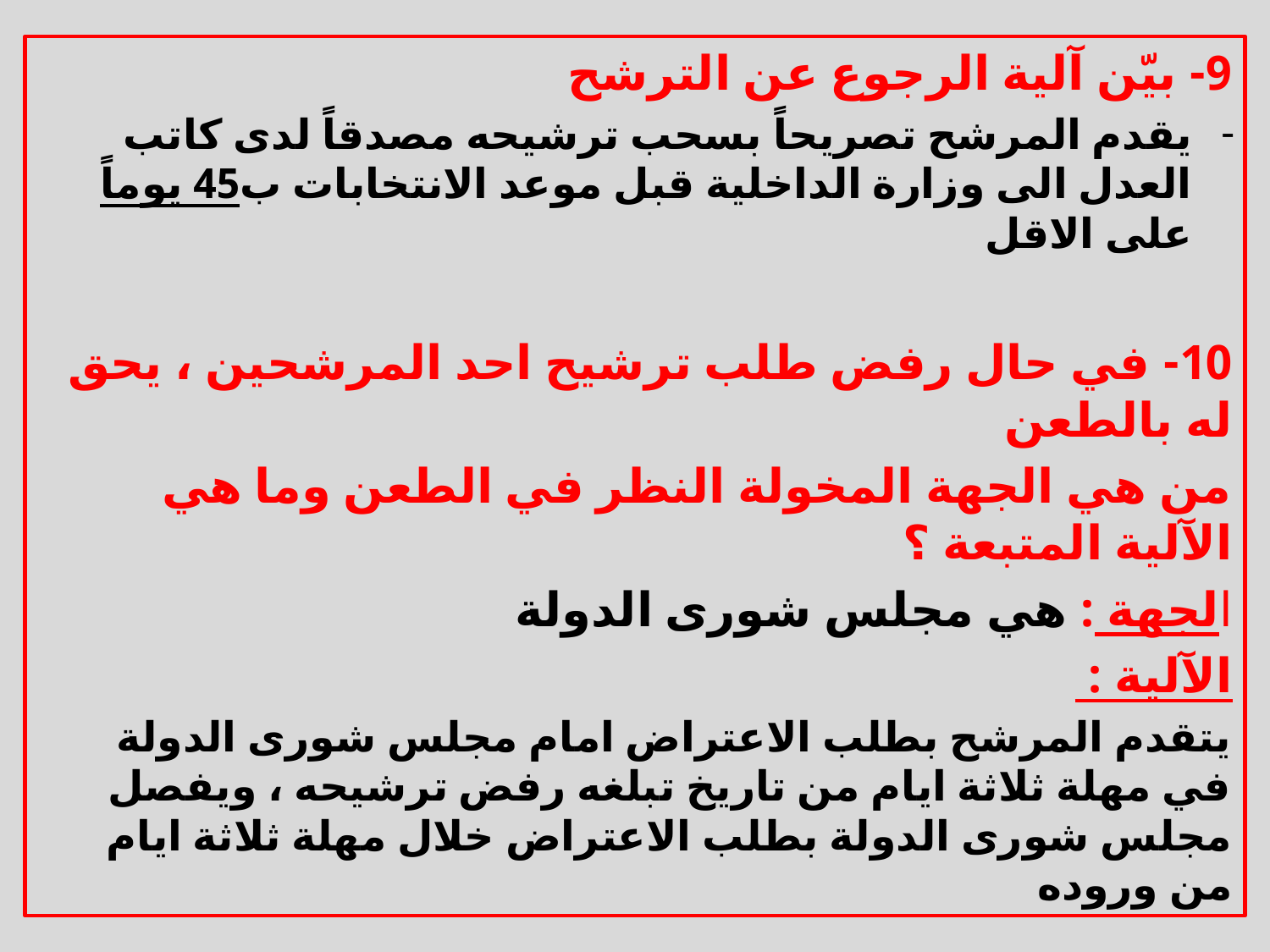

9- بيّن آلية الرجوع عن الترشح
يقدم المرشح تصريحاً بسحب ترشيحه مصدقاً لدى كاتب العدل الى وزارة الداخلية قبل موعد الانتخابات ب45 يوماً على الاقل

10- في حال رفض طلب ترشيح احد المرشحين ، يحق له بالطعن
من هي الجهة المخولة النظر في الطعن وما هي الآلية المتبعة ؟
الجهة : هي مجلس شورى الدولة
الآلية :
يتقدم المرشح بطلب الاعتراض امام مجلس شورى الدولة في مهلة ثلاثة ايام من تاريخ تبلغه رفض ترشيحه ، ويفصل مجلس شورى الدولة بطلب الاعتراض خلال مهلة ثلاثة ايام من وروده